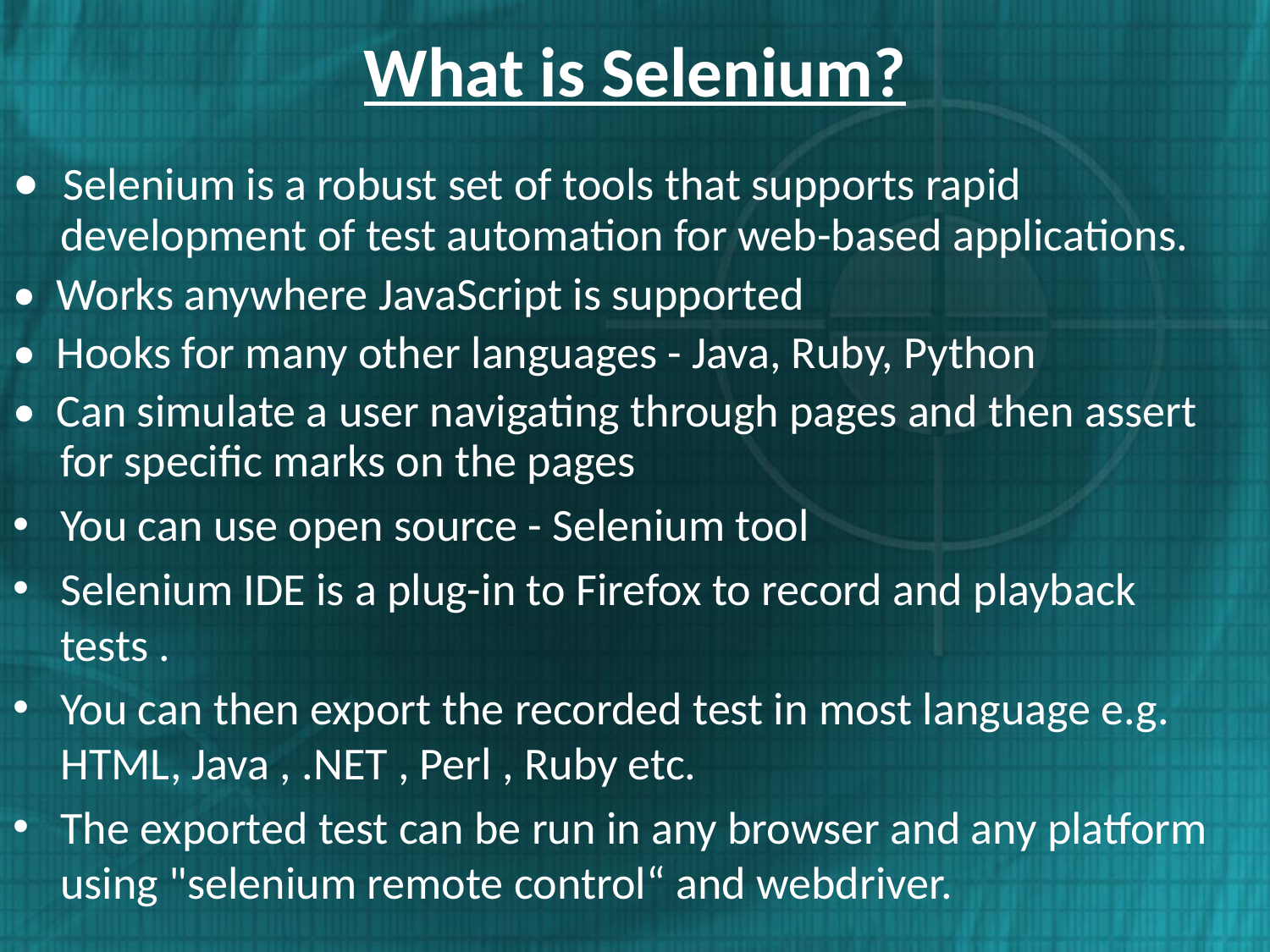

# What is Selenium?
•  Selenium is a robust set of tools that supports rapid development of test automation for web-based applications.
•  Works anywhere JavaScript is supported
•  Hooks for many other languages - Java, Ruby, Python
•  Can simulate a user navigating through pages and then assert for specific marks on the pages
You can use open source - Selenium tool
Selenium IDE is a plug-in to Firefox to record and playback tests .
You can then export the recorded test in most language e.g. HTML, Java , .NET , Perl , Ruby etc.
The exported test can be run in any browser and any platform using "selenium remote control“ and webdriver.